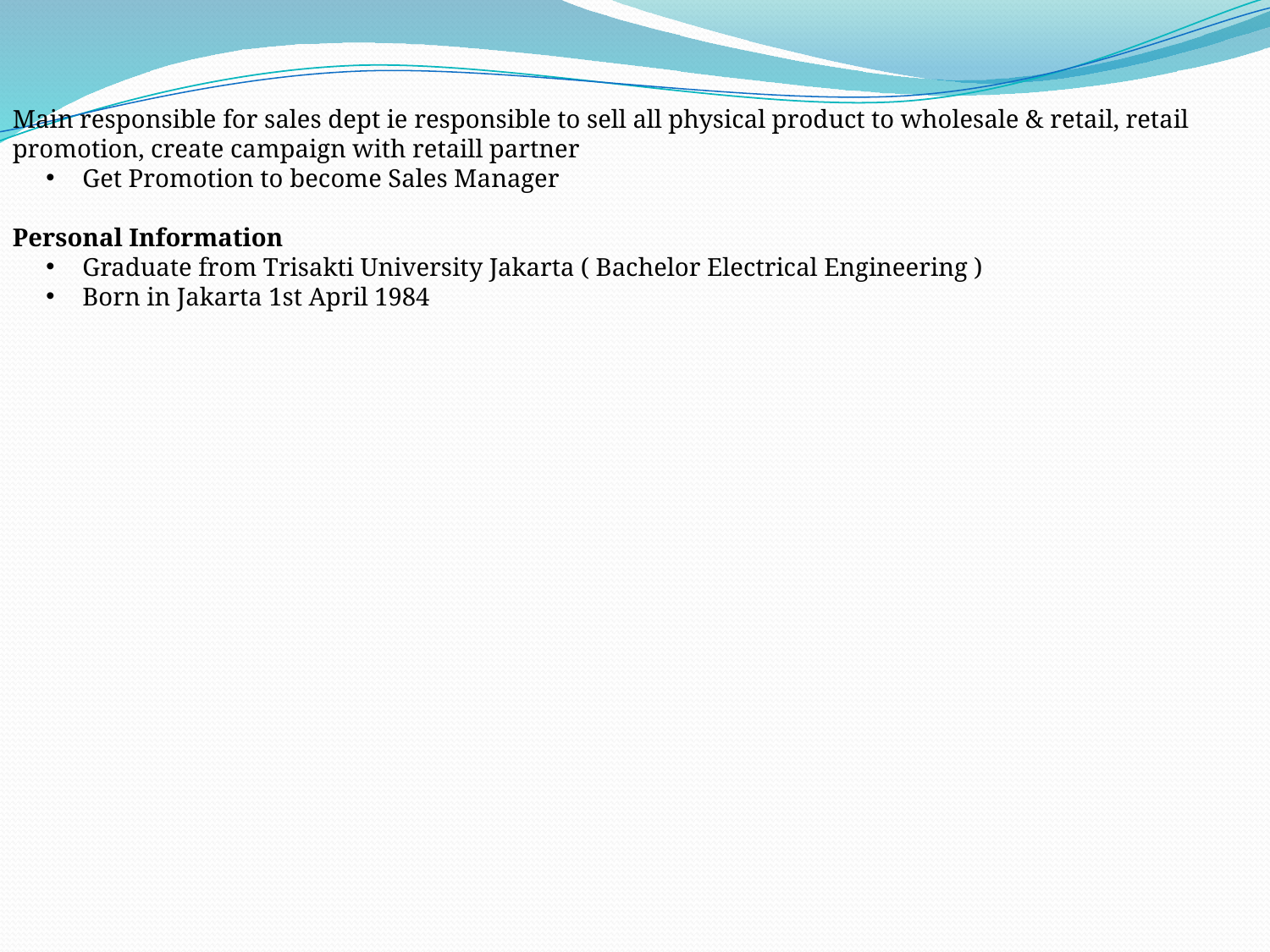

Main responsible for sales dept ie responsible to sell all physical product to wholesale & retail, retail promotion, create campaign with retaill partner
 Get Promotion to become Sales Manager

Personal Information
 Graduate from Trisakti University Jakarta ( Bachelor Electrical Engineering )
 Born in Jakarta 1st April 1984